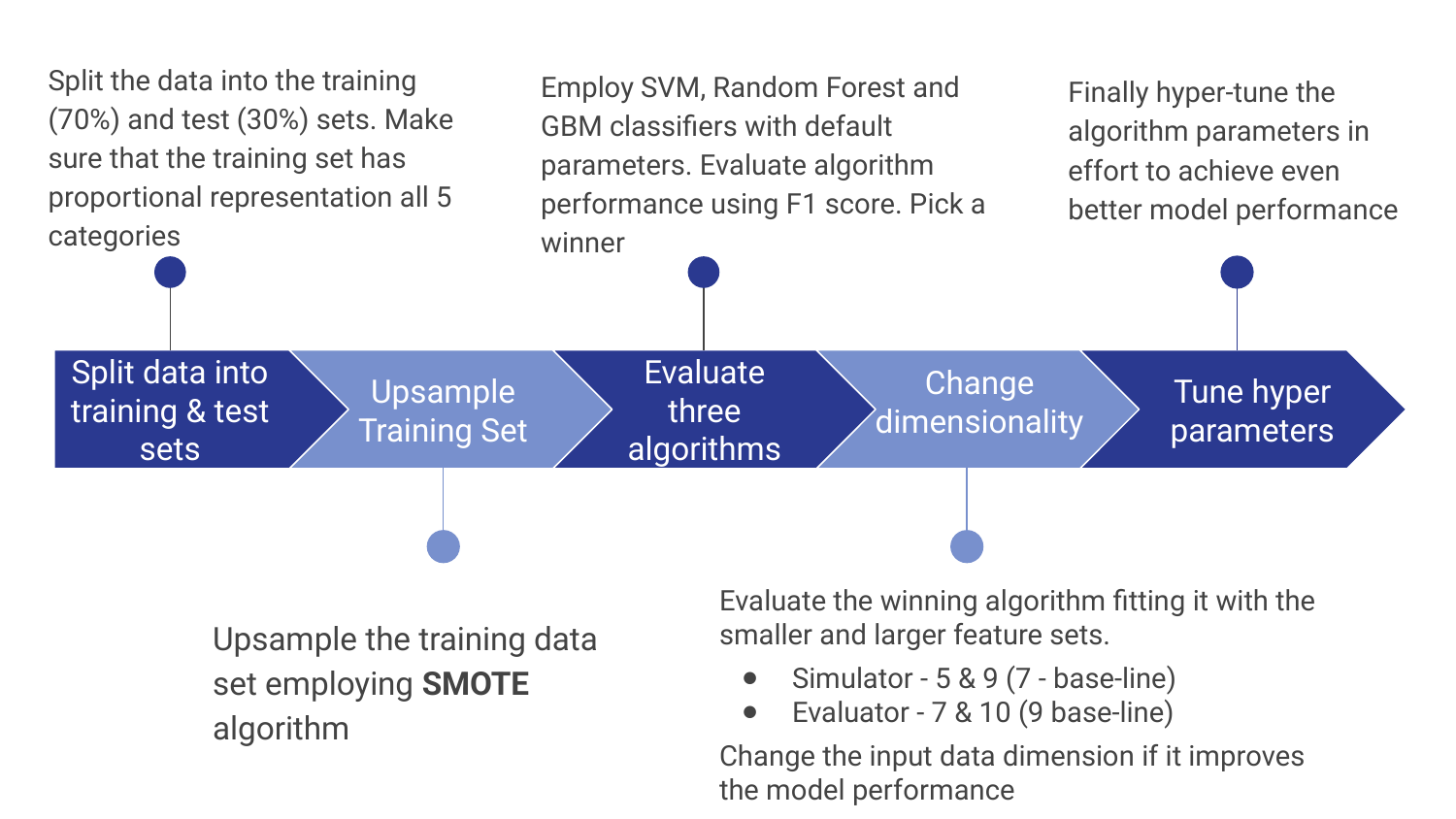

Split the data into the training (70%) and test (30%) sets. Make sure that the training set has proportional representation all 5 categories
Employ SVM, Random Forest and GBM classifiers with default parameters. Evaluate algorithm performance using F1 score. Pick a winner
Finally hyper-tune the algorithm parameters in effort to achieve even better model performance

Change dimensionality
Split data into training & test sets
Upsample Training Set
Evaluate three algorithms
Tune hyper parameters

Evaluate the winning algorithm fitting it with the smaller and larger feature sets.
Simulator - 5 & 9 (7 - base-line)
Evaluator - 7 & 10 (9 base-line)
Change the input data dimension if it improves the model performance
Upsample the training data set employing SMOTE algorithm